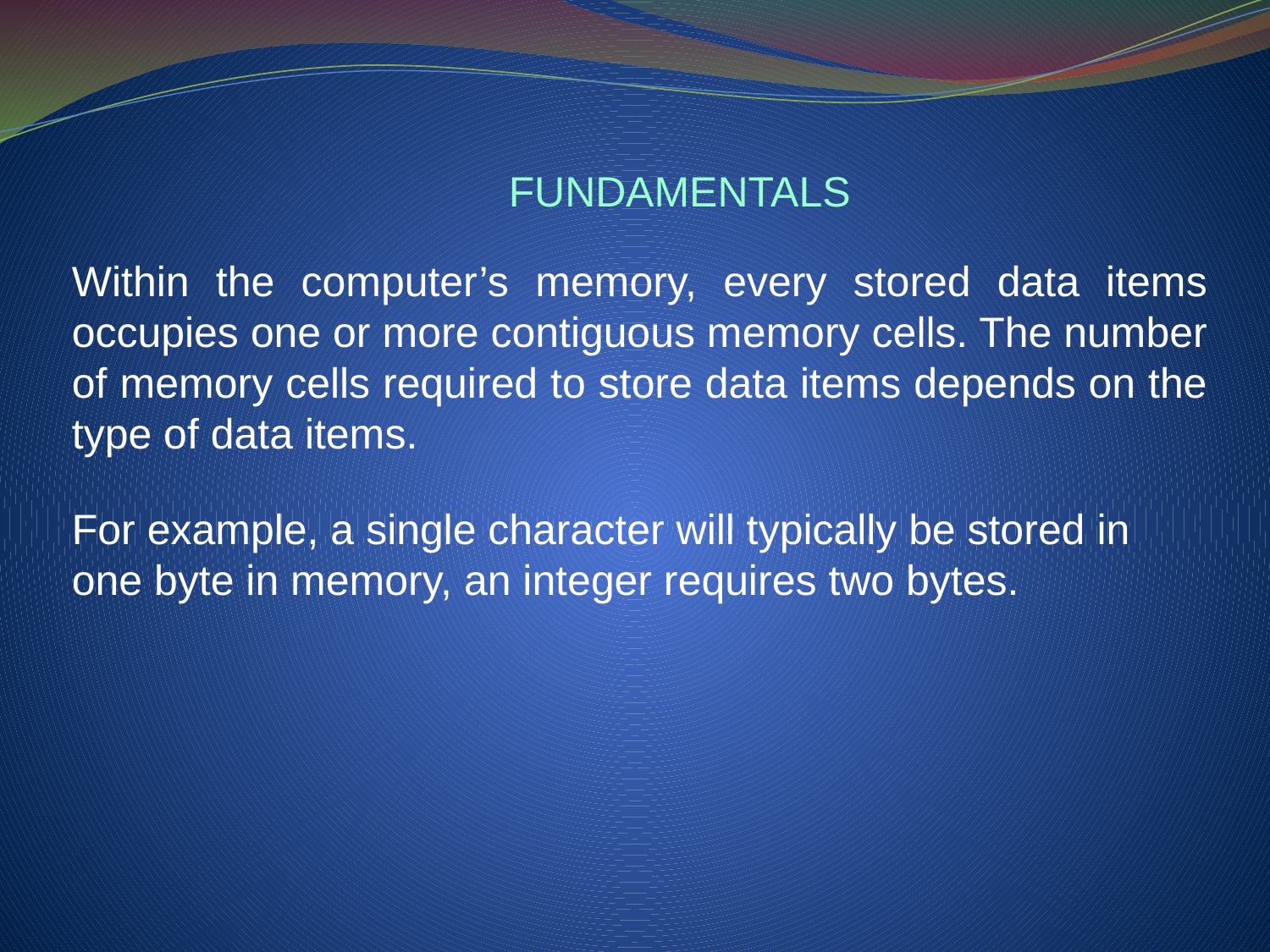

FUNDAMENTALS
Within the computer’s memory, every stored data items occupies one or more contiguous memory cells. The number of memory cells required to store data items depends on the type of data items.
For example, a single character will typically be stored in one byte in memory, an integer requires two bytes.